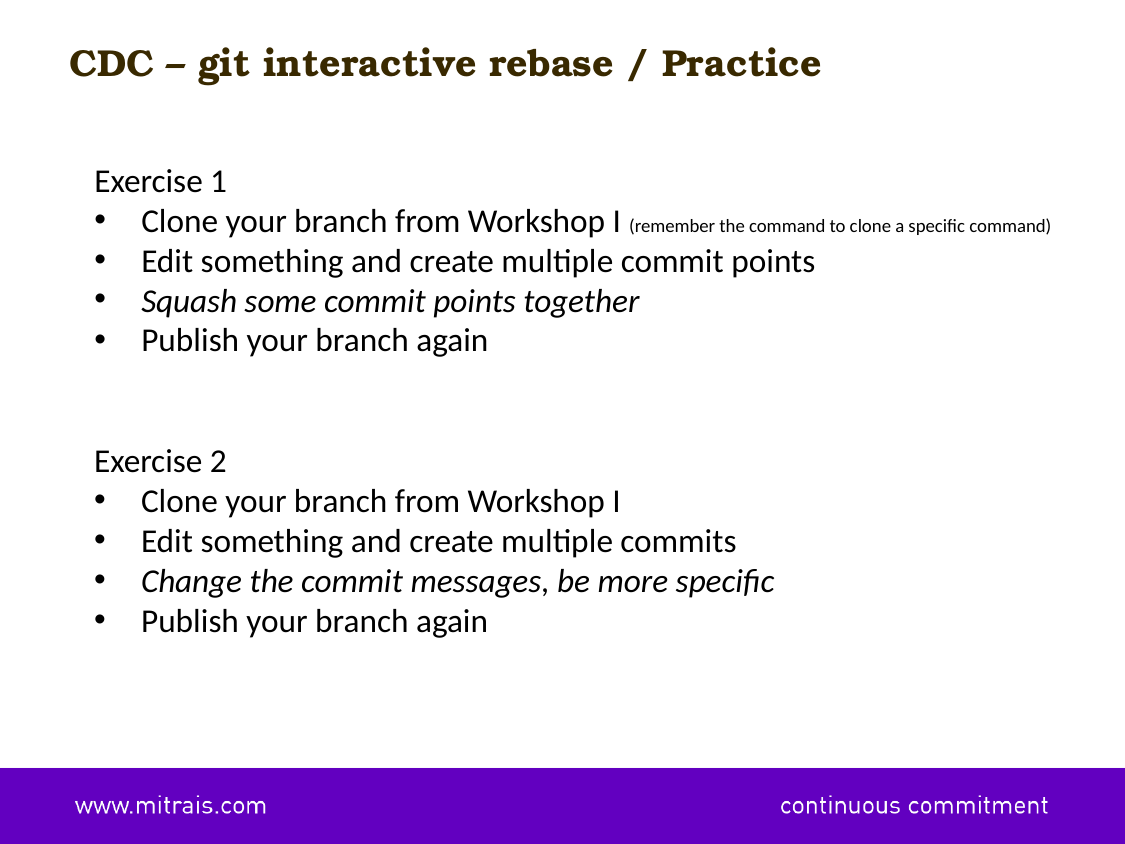

CDC – git interactive rebase / Practice
Exercise 1
Clone your branch from Workshop I (remember the command to clone a specific command)
Edit something and create multiple commit points
Squash some commit points together
Publish your branch again
Exercise 2
Clone your branch from Workshop I
Edit something and create multiple commits
Change the commit messages, be more specific
Publish your branch again